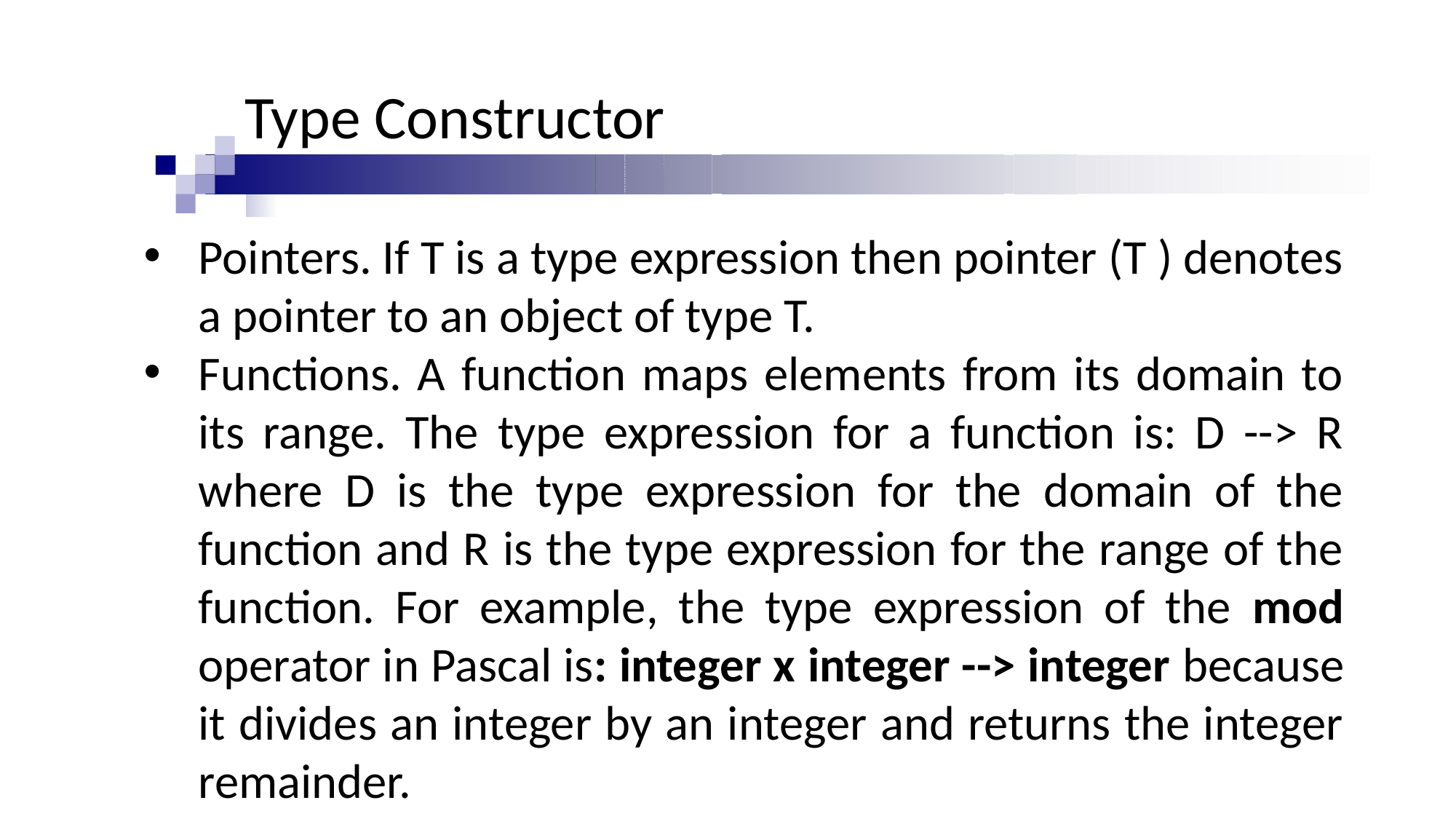

# Type Constructor

Pointers. If T is a type expression then pointer (T ) denotes a pointer to an object of type T.
Functions. A function maps elements from its domain to its range. The type expression for a function is: D --> R where D is the type expression for the domain of the function and R is the type expression for the range of the function. For example, the type expression of the mod operator in Pascal is: integer x integer --> integer because it divides an integer by an integer and returns the integer remainder.